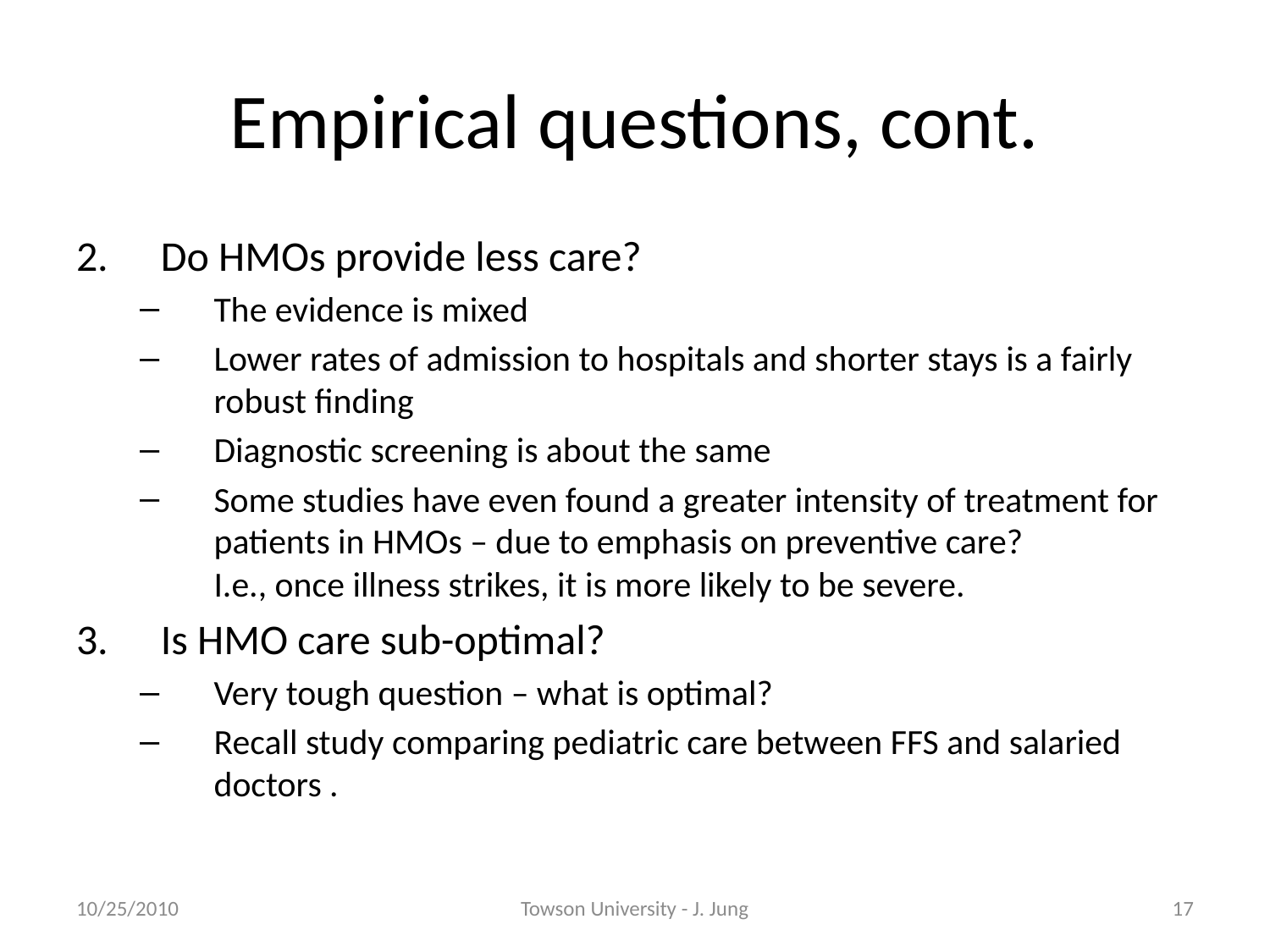

# Empirical questions, cont.
Do HMOs provide less care?
The evidence is mixed
Lower rates of admission to hospitals and shorter stays is a fairly robust finding
Diagnostic screening is about the same
Some studies have even found a greater intensity of treatment for patients in HMOs – due to emphasis on preventive care?
I.e., once illness strikes, it is more likely to be severe.
Is HMO care sub-optimal?
Very tough question – what is optimal?
Recall study comparing pediatric care between FFS and salaried doctors .
10/25/2010
Towson University - J. Jung
17